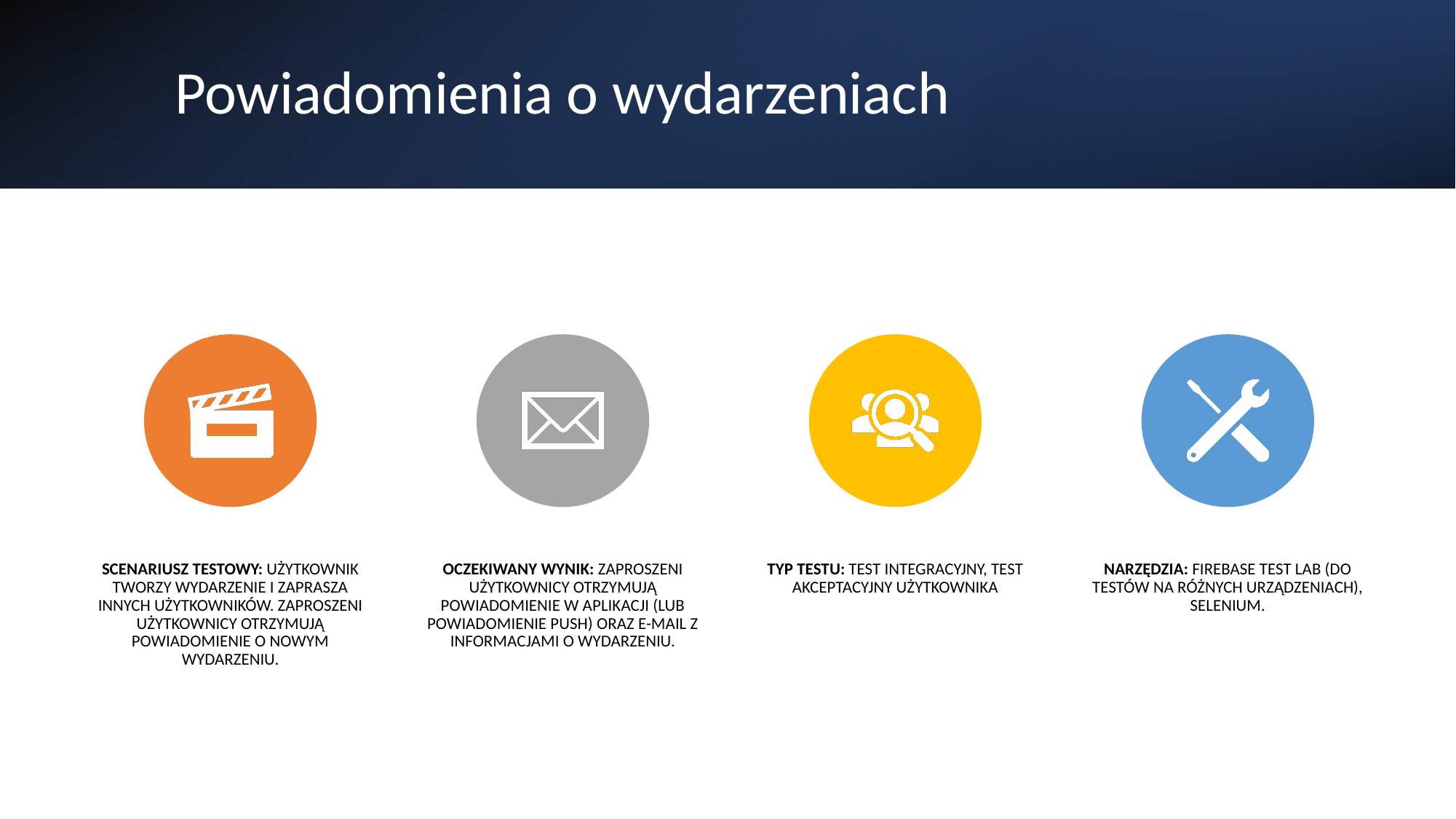

# Powiadomienia o wydarzeniach
Scenariusz testowy: Użytkownik tworzy wydarzenie i zaprasza innych użytkowników. Zaproszeni użytkownicy otrzymują powiadomienie o nowym wydarzeniu.
Oczekiwany wynik: Zaproszeni użytkownicy otrzymują powiadomienie w aplikacji (lub powiadomienie push) oraz e-mail z informacjami o wydarzeniu.
Typ testu: Test integracyjny, test akceptacyjny użytkownika
Narzędzia: Firebase Test Lab (do testów na różnych urządzeniach), Selenium.